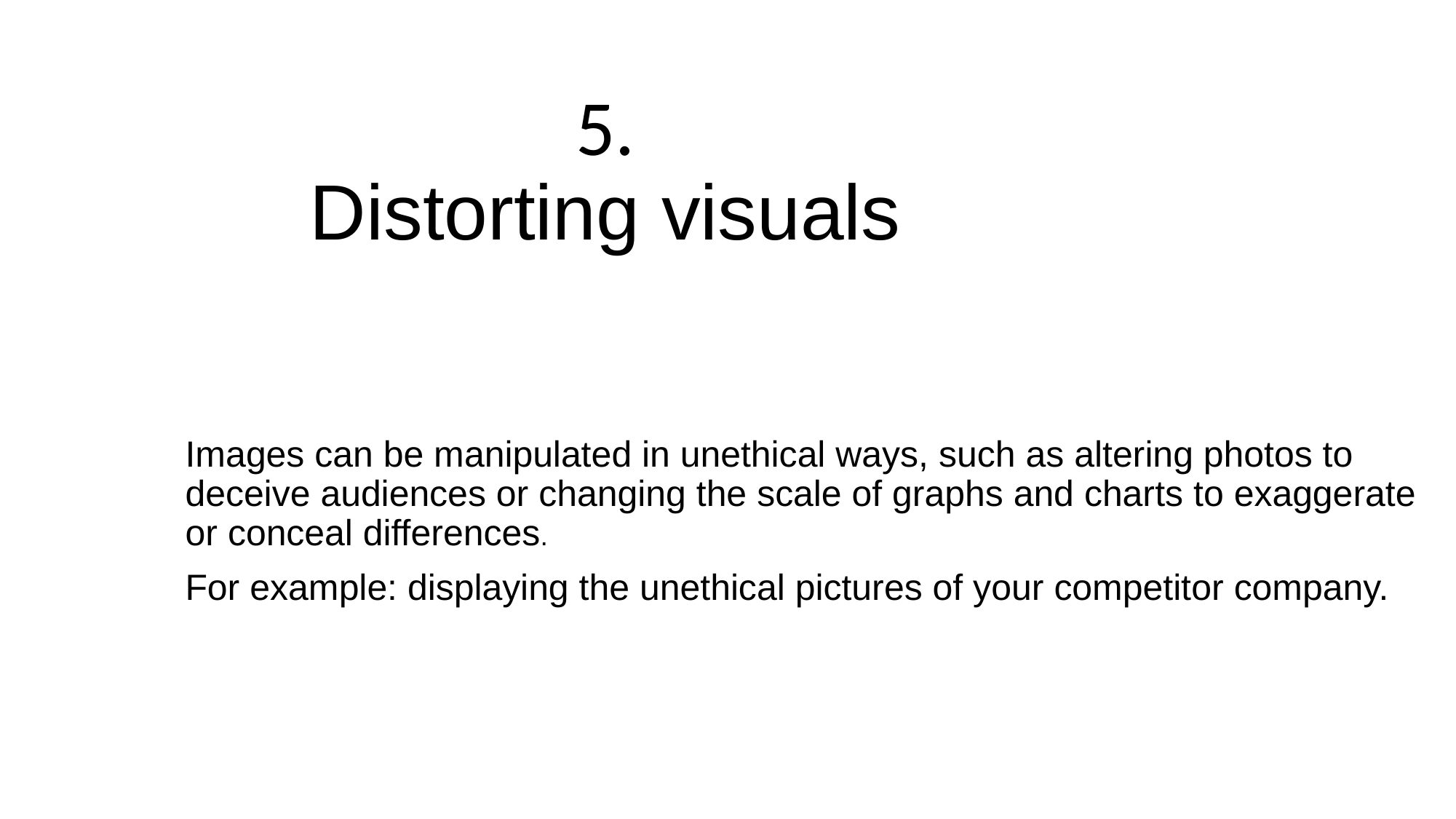

# 5. Distorting visuals
Images can be manipulated in unethical ways, such as altering photos to deceive audiences or changing the scale of graphs and charts to exaggerate or conceal differences.
For example: displaying the unethical pictures of your competitor company.